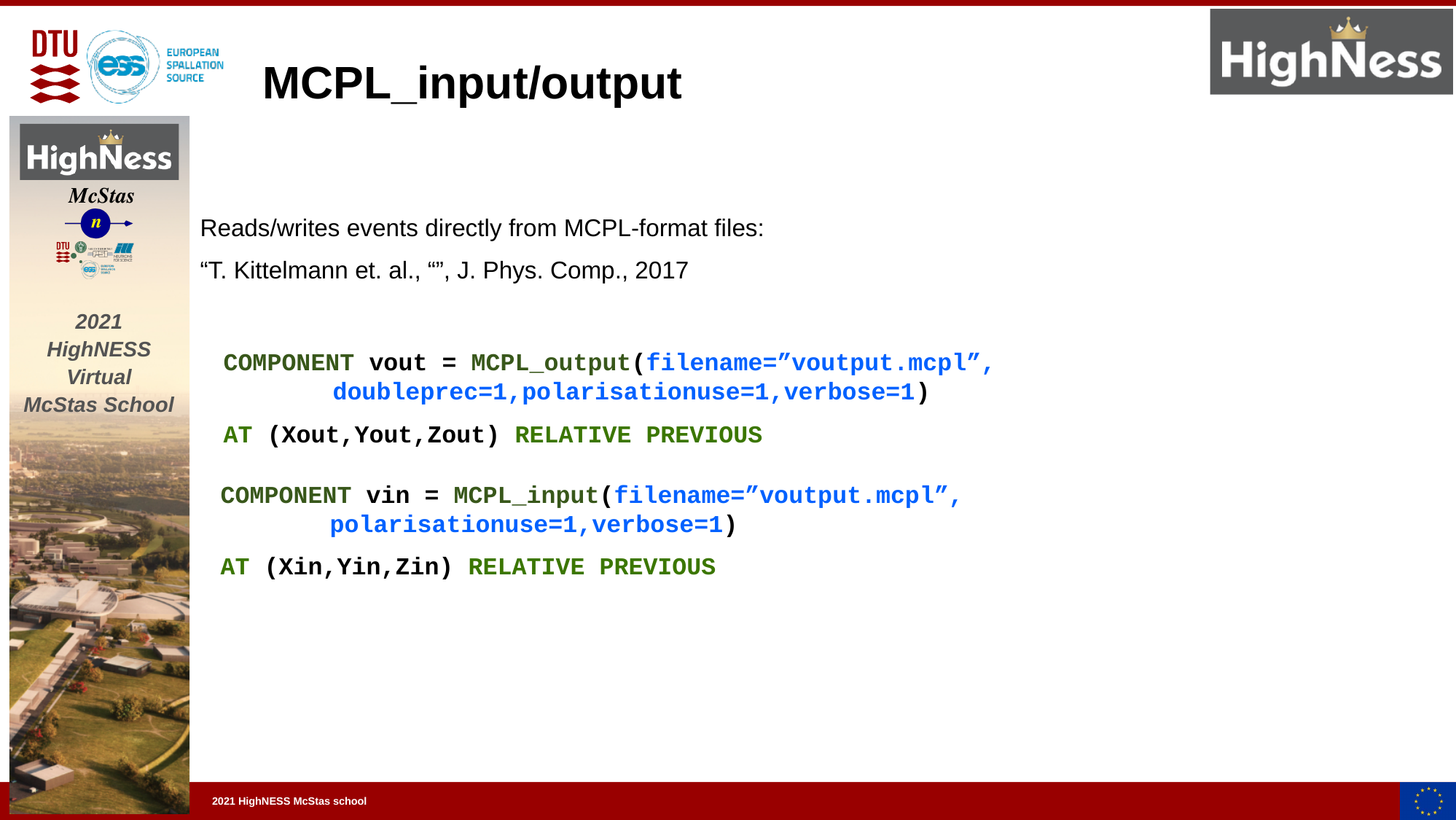

MCPL_input/output
Reads/writes events directly from MCPL-format files:
“T. Kittelmann et. al., “”, J. Phys. Comp., 2017
COMPONENT vout = MCPL_output(filename=”voutput.mcpl”,
	doubleprec=1,polarisationuse=1,verbose=1)
AT (Xout,Yout,Zout) RELATIVE PREVIOUS
COMPONENT vin = MCPL_input(filename=”voutput.mcpl”,
	polarisationuse=1,verbose=1)
AT (Xin,Yin,Zin) RELATIVE PREVIOUS
9